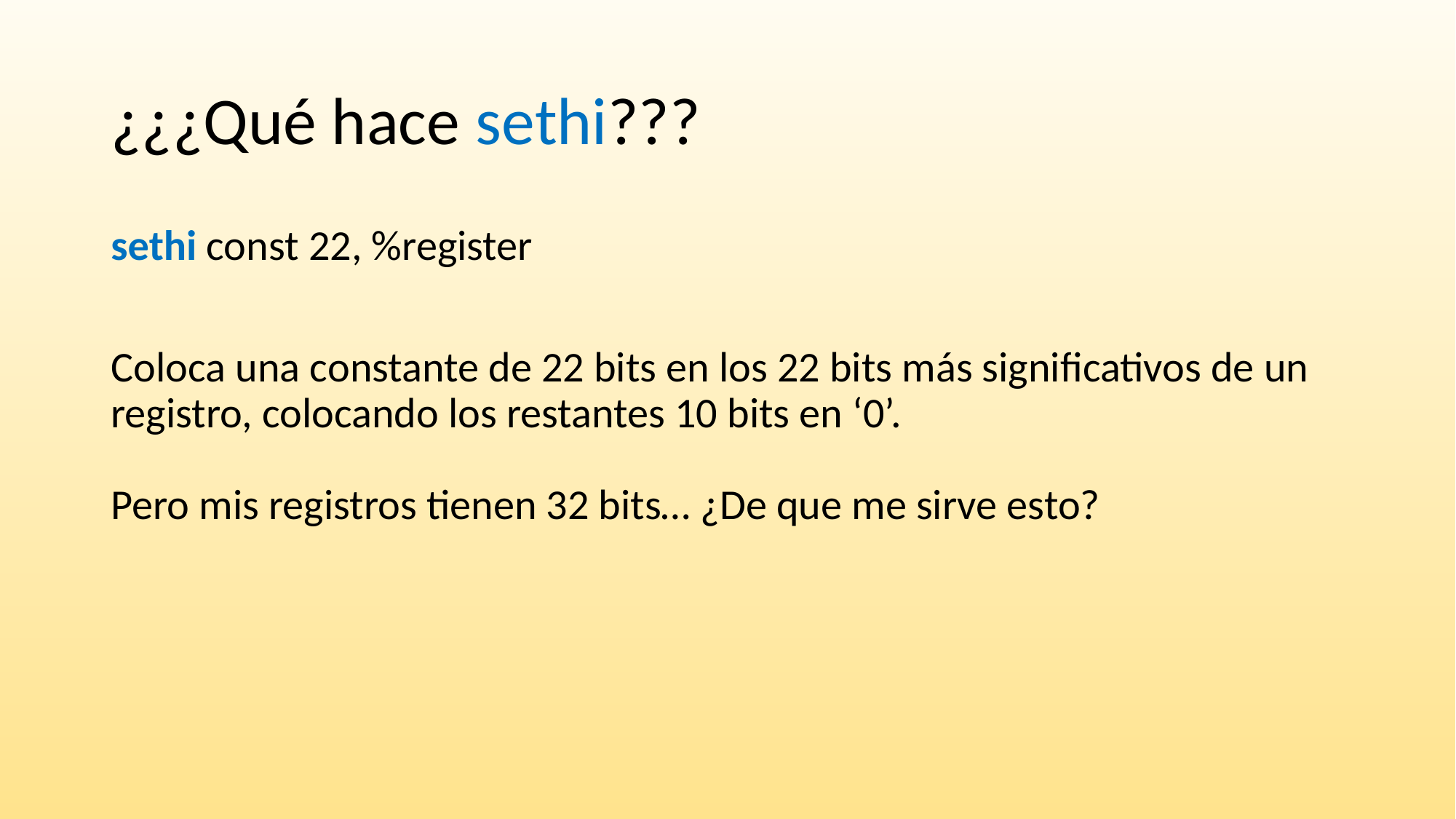

# ¿¿¿Qué hace sethi???
sethi const 22, %register

Coloca una constante de 22 bits en los 22 bits más significativos de un registro, colocando los restantes 10 bits en ‘0’.
Pero mis registros tienen 32 bits… ¿De que me sirve esto?